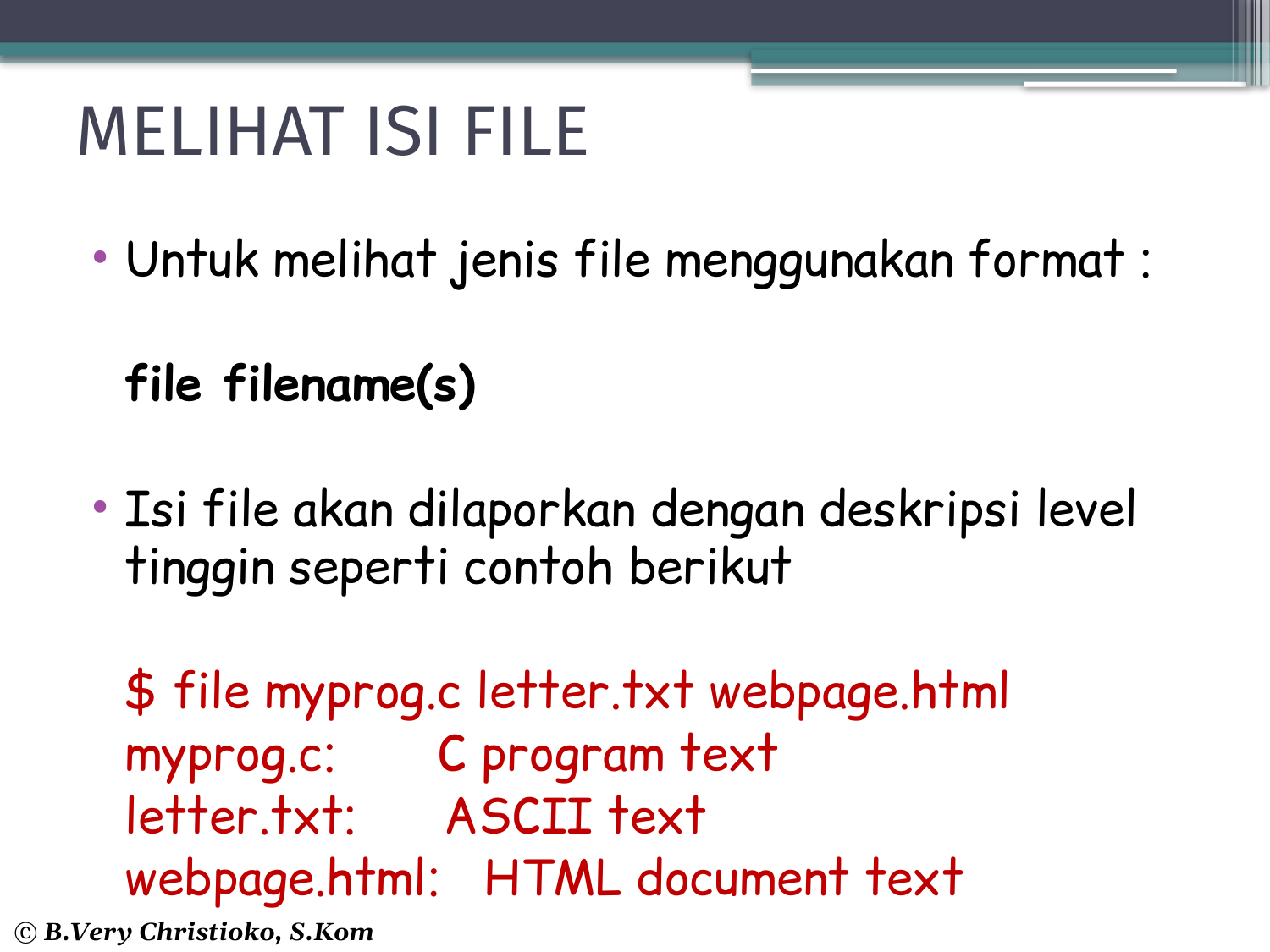

# MELIHAT ISI FILE
Untuk melihat jenis file menggunakan format :

		file filename(s)

Isi file akan dilaporkan dengan deskripsi level tinggin seperti contoh berikut

	$ file myprog.c letter.txt webpage.html
	myprog.c:       C program text
	letter.txt:      ASCII text
	webpage.html:   HTML document text
© B.Very Christioko, S.Kom